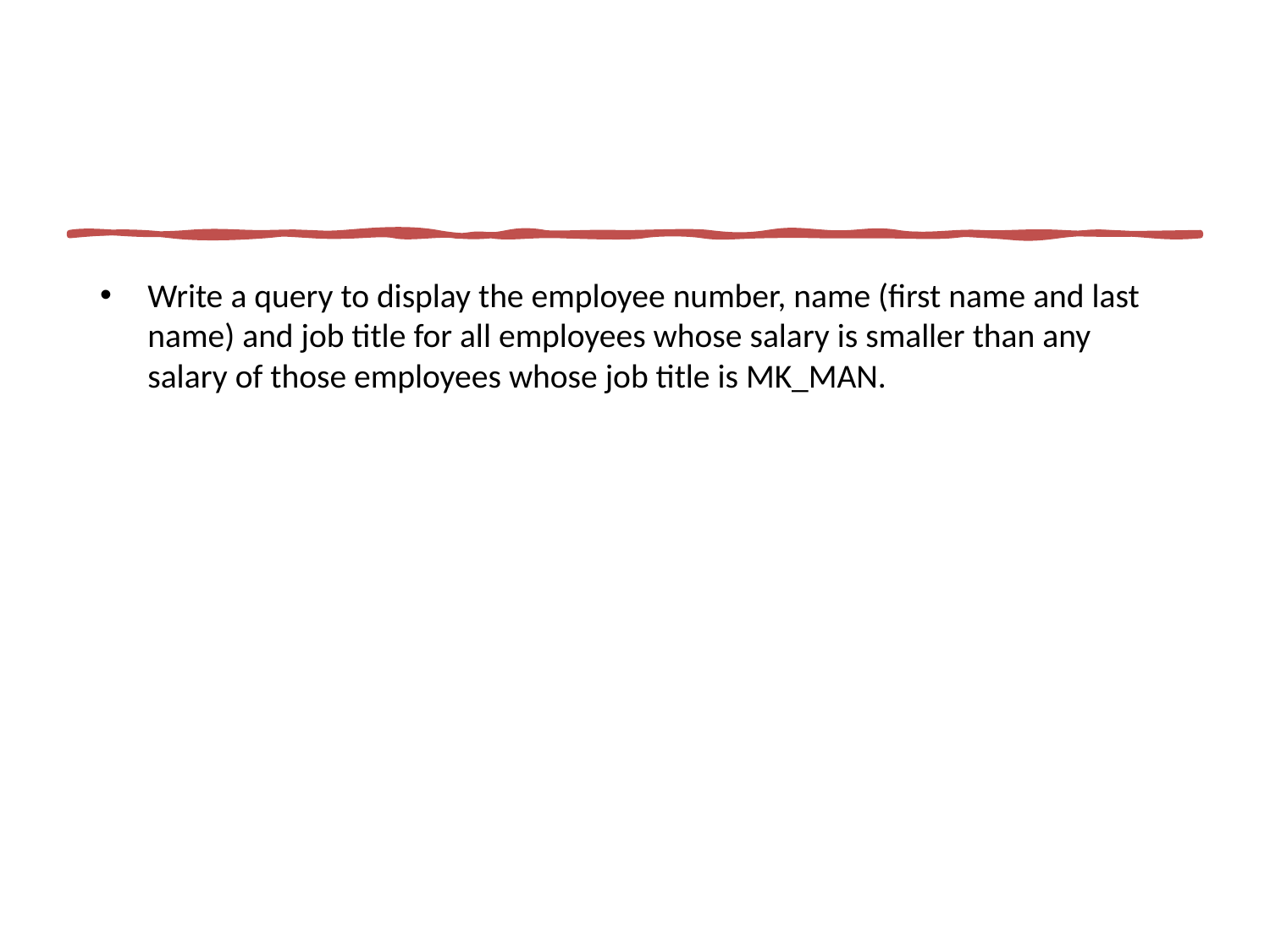

#

Write a query to display the employee number, name (first name and last name) and job title for all employees whose salary is smaller than any salary of those employees whose job title is MK_MAN.